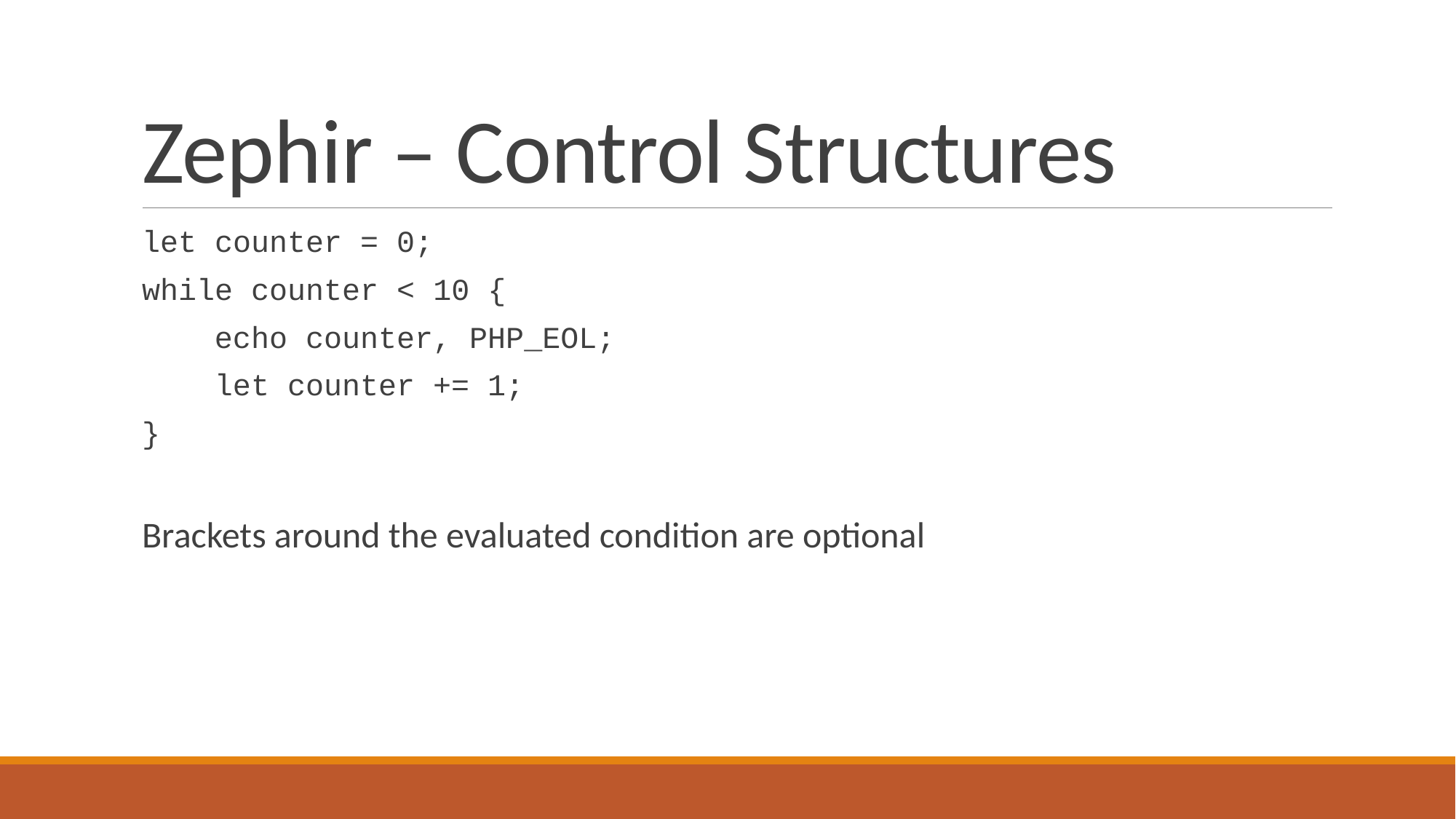

# Zephir – Control Structures
let counter = 0;
while counter < 10 {
    echo counter, PHP_EOL;
    let counter += 1;
}

Brackets around the evaluated condition are optional